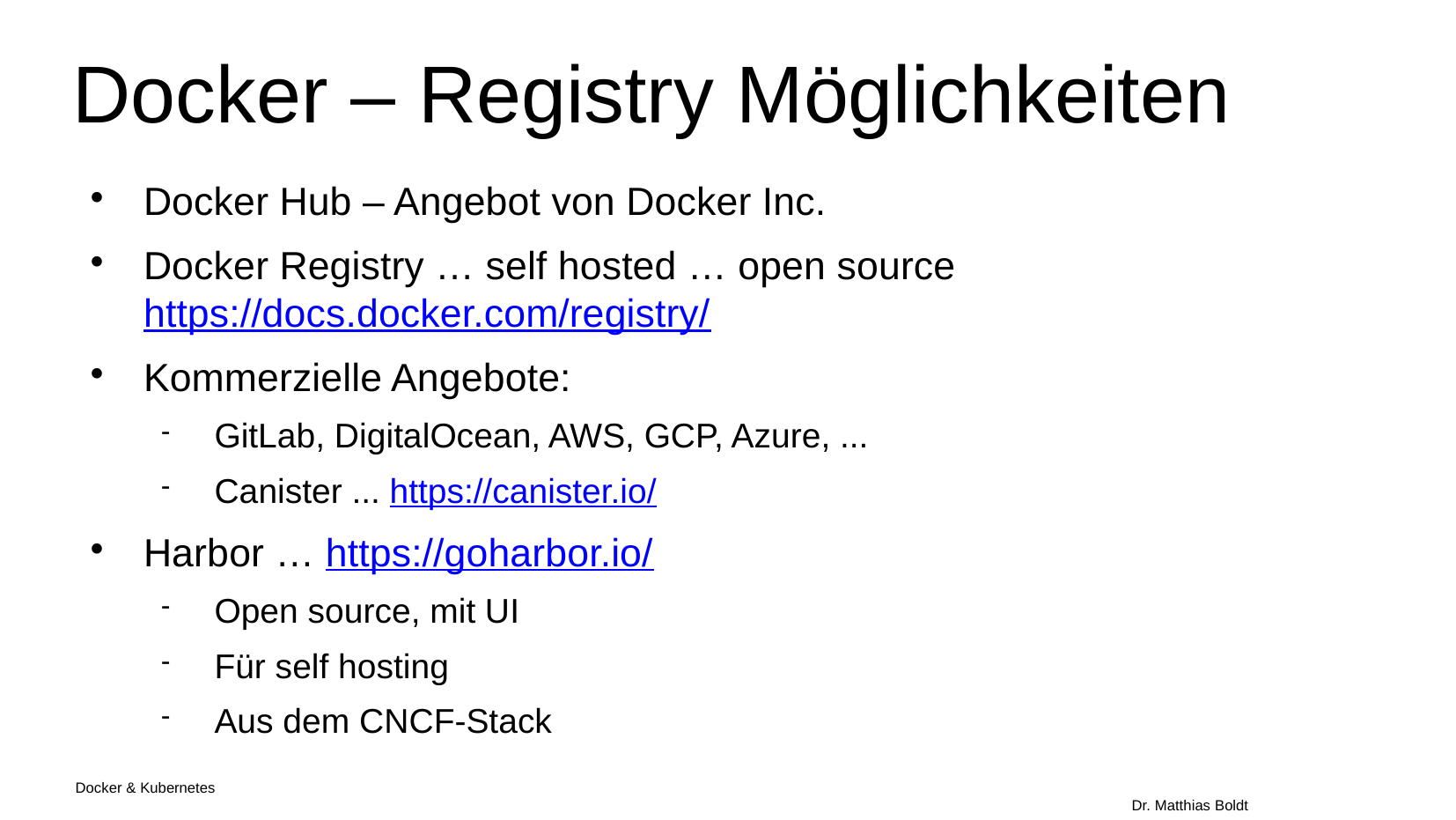

Docker – Registry Möglichkeiten
Docker Hub – Angebot von Docker Inc.
Docker Registry … self hosted … open source https://docs.docker.com/registry/
Kommerzielle Angebote:
GitLab, DigitalOcean, AWS, GCP, Azure, ...
Canister ... https://canister.io/
Harbor … https://goharbor.io/
Open source, mit UI
Für self hosting
Aus dem CNCF-Stack

Docker & Kubernetes																Dr. Matthias Boldt